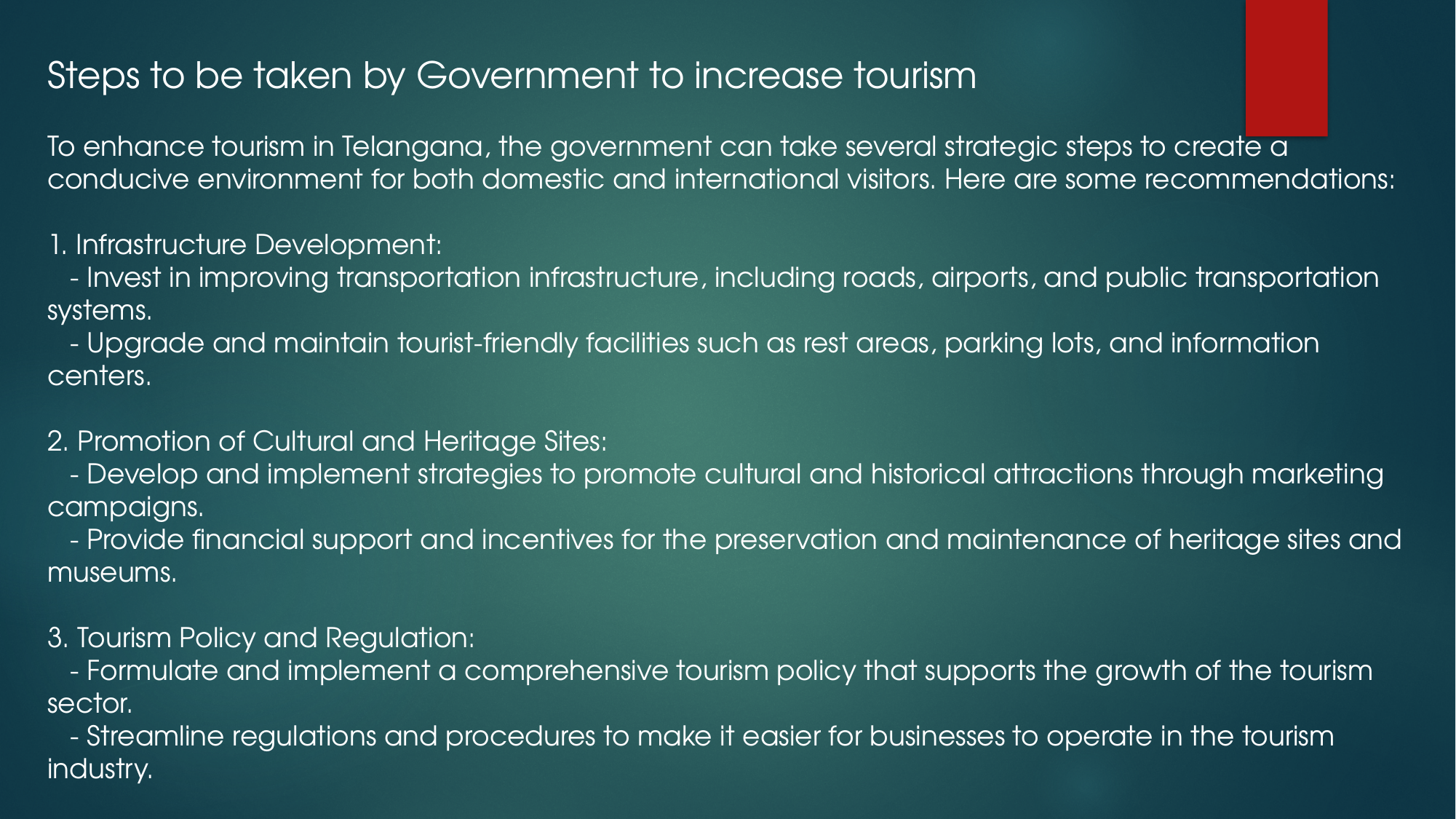

Steps to be taken by Government to increase tourism

To enhance tourism in Telangana, the government can take several strategic steps to create a conducive environment for both domestic and international visitors. Here are some recommendations:

1. Infrastructure Development:
   - Invest in improving transportation infrastructure, including roads, airports, and public transportation systems.
   - Upgrade and maintain tourist-friendly facilities such as rest areas, parking lots, and information centers.

2. Promotion of Cultural and Heritage Sites:
   - Develop and implement strategies to promote cultural and historical attractions through marketing campaigns.
   - Provide financial support and incentives for the preservation and maintenance of heritage sites and museums.

3. Tourism Policy and Regulation:
   - Formulate and implement a comprehensive tourism policy that supports the growth of the tourism sector.
   - Streamline regulations and procedures to make it easier for businesses to operate in the tourism industry.

4. Investment in Tourism Infrastructure:
   - Encourage private sector investment in tourism infrastructure, such as hotels, resorts, and recreational facilities.
   - Provide incentives and tax breaks for businesses investing in the tourism sector.

.